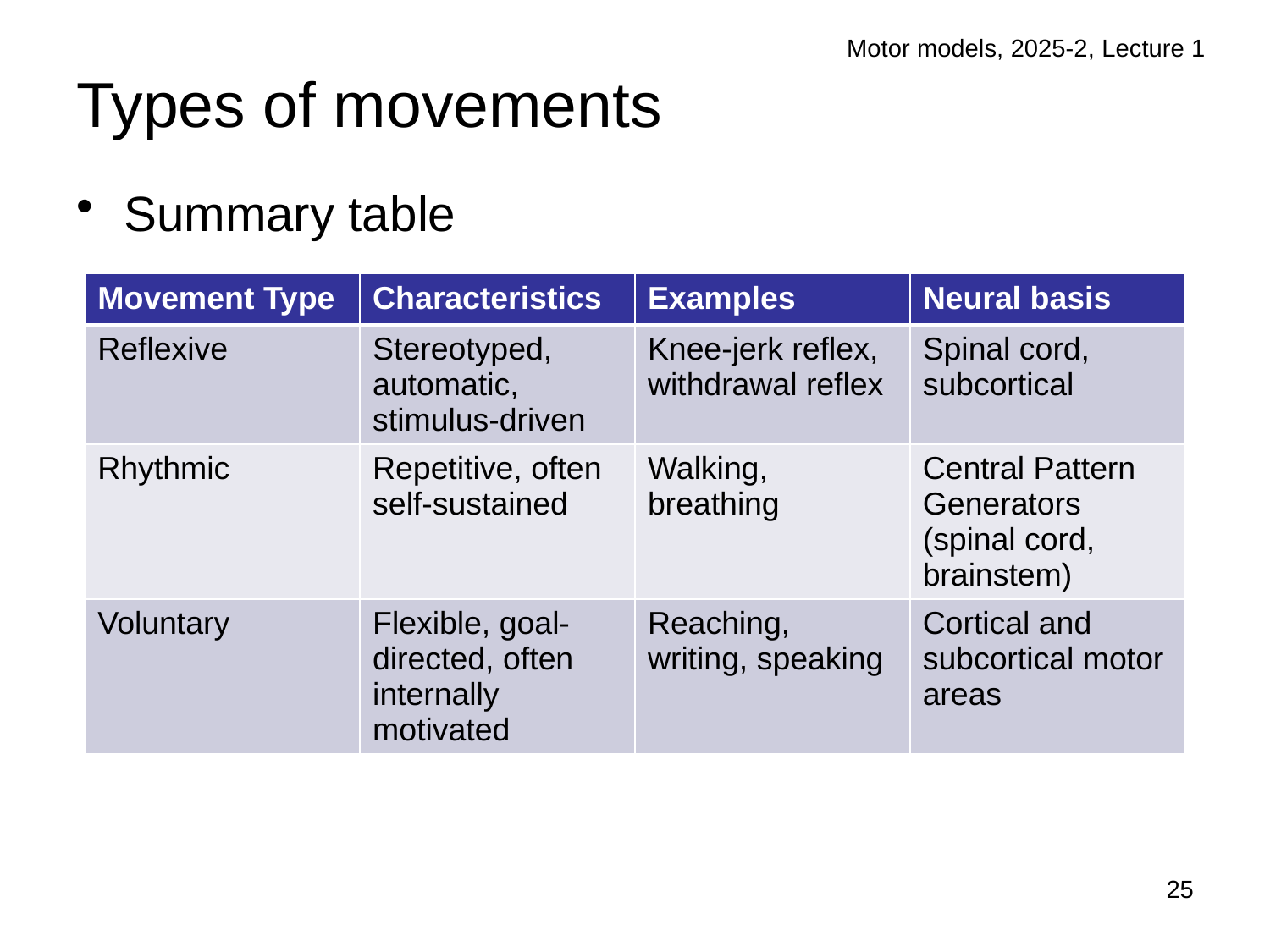

Motor models, 2025-2, Lecture 1
# Types of movements
Summary table
| Movement Type | Characteristics | Examples | Neural basis |
| --- | --- | --- | --- |
| Reflexive | Stereotyped, automatic, stimulus-driven | Knee-jerk reflex, withdrawal reflex | Spinal cord, subcortical |
| Rhythmic | Repetitive, often self-sustained | Walking, breathing | Central Pattern Generators (spinal cord, brainstem) |
| Voluntary | Flexible, goal-directed, often internally motivated | Reaching, writing, speaking | Cortical and subcortical motor areas |
25